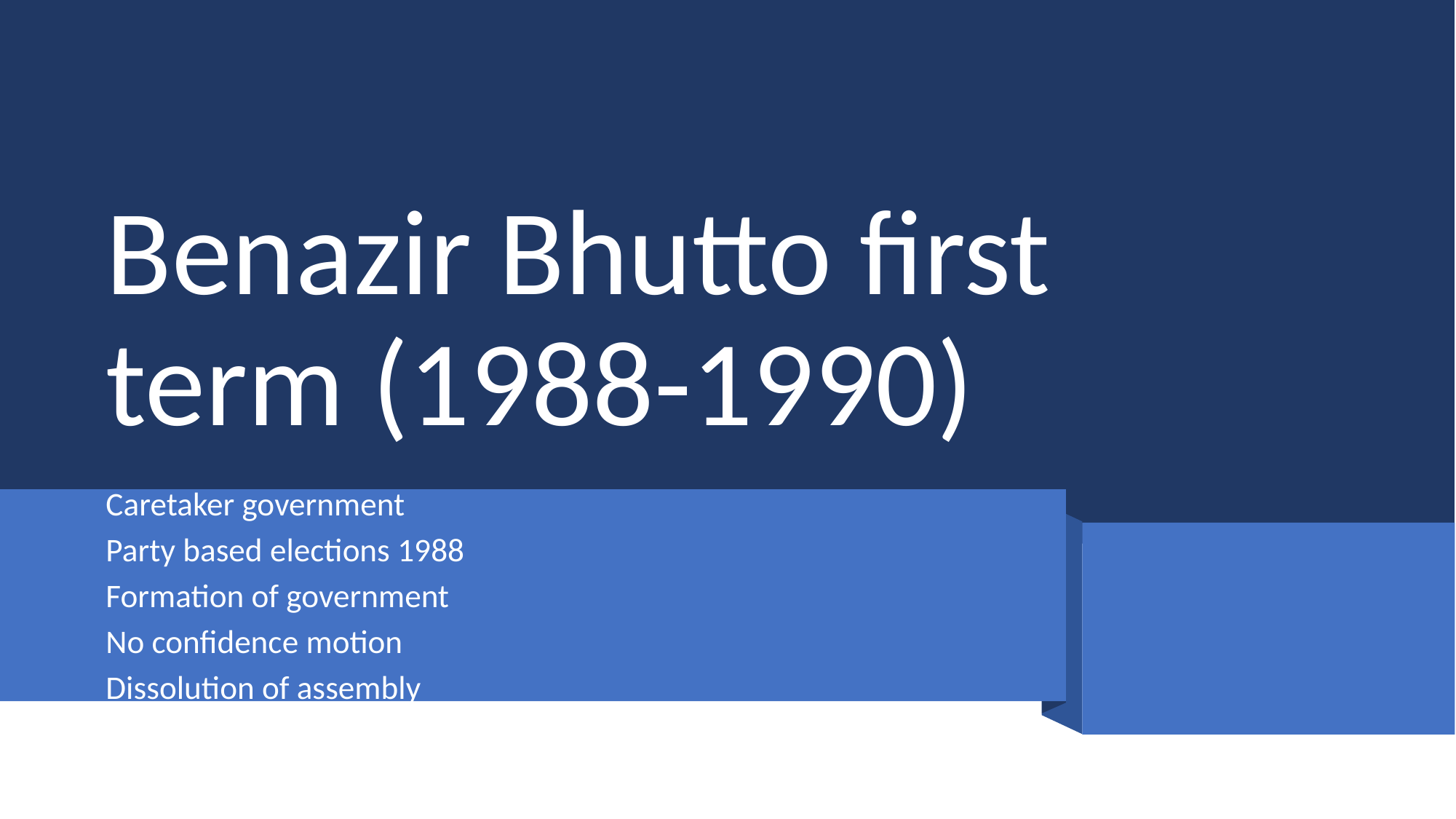

# Benazir Bhutto first term (1988-1990)
Caretaker government
Party based elections 1988
Formation of government
No confidence motion
Dissolution of assembly